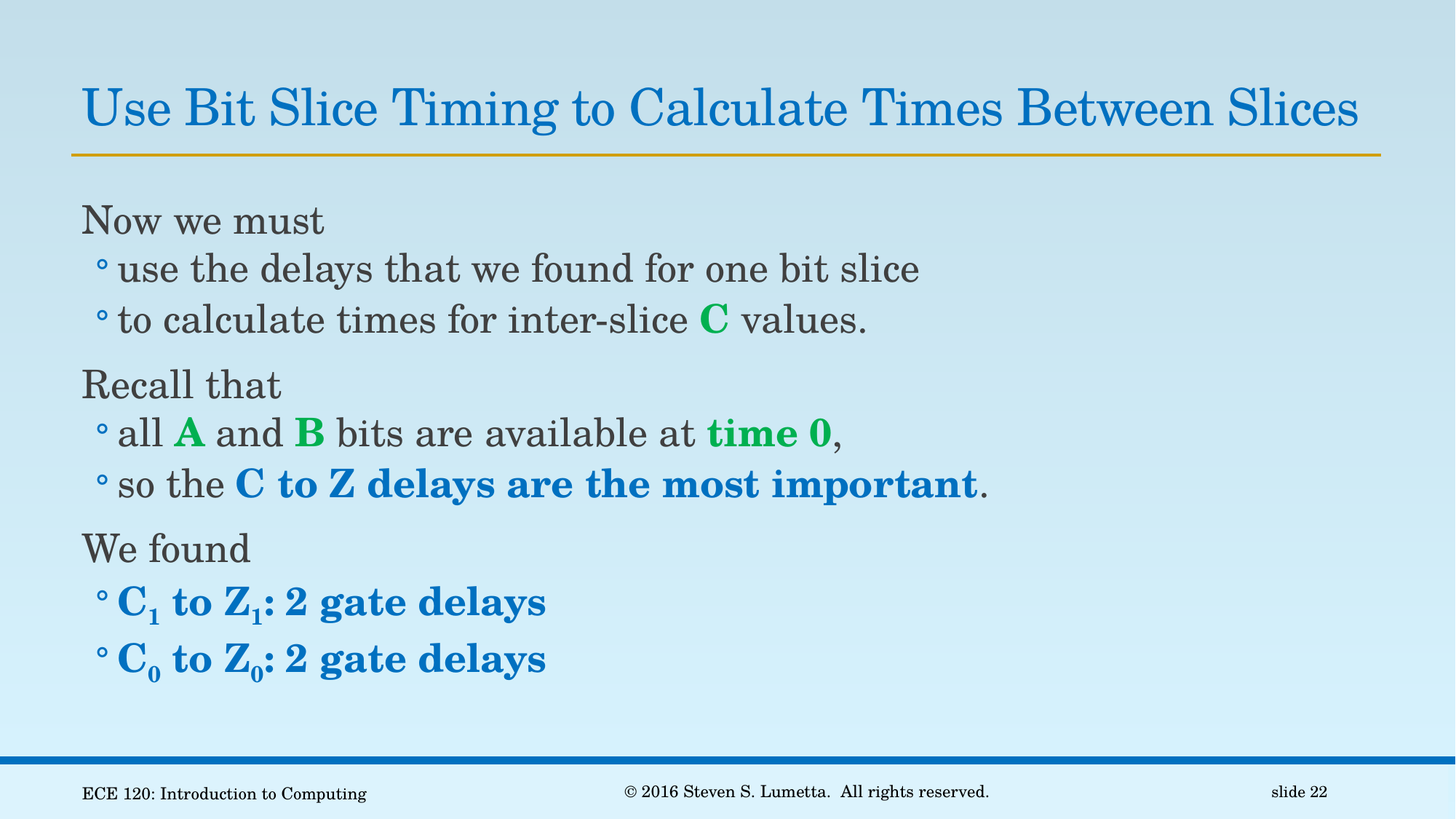

# Use Bit Slice Timing to Calculate Times Between Slices
Now we must
use the delays that we found for one bit slice
to calculate times for inter-slice C values.
Recall that
all A and B bits are available at time 0,
so the C to Z delays are the most important.
We found
C1 to Z1: 2 gate delays
C0 to Z0: 2 gate delays

ECE 120: Introduction to Computing
© 2016 Steven S. Lumetta.  All rights reserved.
slide 22